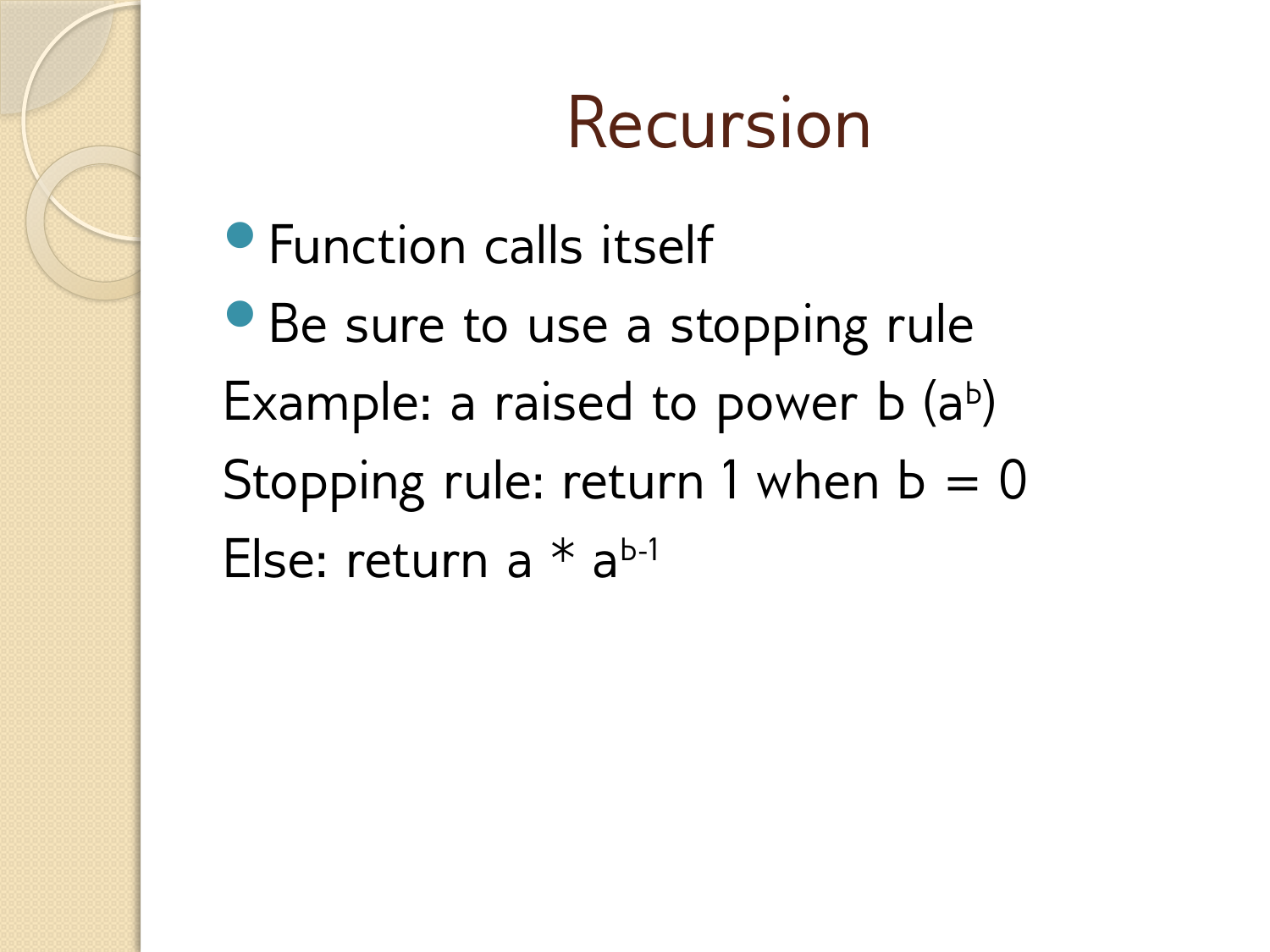

# Recursion
Function calls itself
Be sure to use a stopping rule
Example: a raised to power b (ab)
Stopping rule: return 1 when b = 0
Else: return a * ab-1